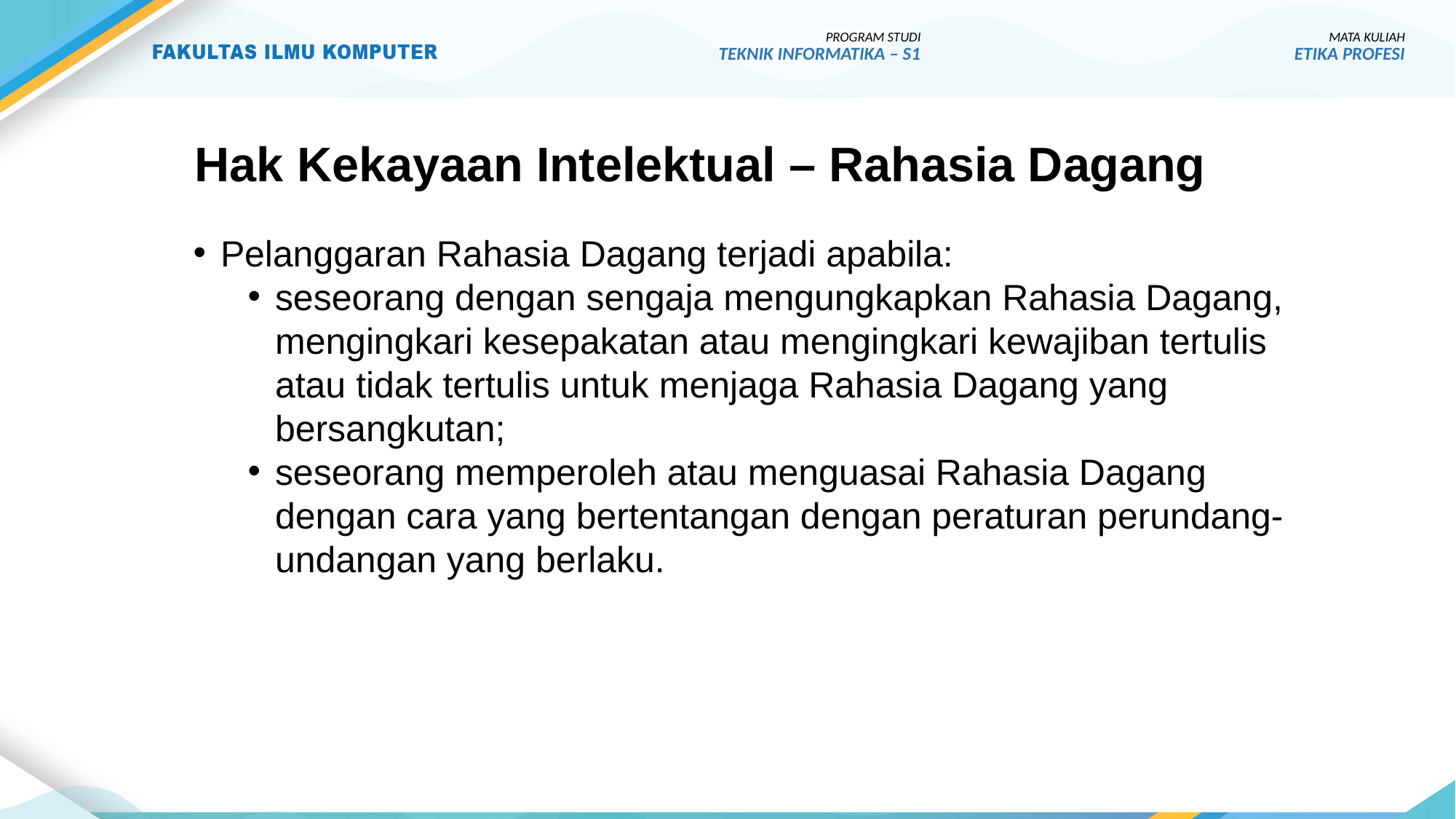

PROGRAM STUDI
TEKNIK INFORMATIKA – S1
MATA KULIAH
ETIKA PROFESI
Hak Kekayaan Intelektual – Rahasia Dagang
Pelanggaran Rahasia Dagang terjadi apabila:
seseorang dengan sengaja mengungkapkan Rahasia Dagang, mengingkari kesepakatan atau mengingkari kewajiban tertulis atau tidak tertulis untuk menjaga Rahasia Dagang yang bersangkutan;
seseorang memperoleh atau menguasai Rahasia Dagang dengan cara yang bertentangan dengan peraturan perundang-undangan yang berlaku.